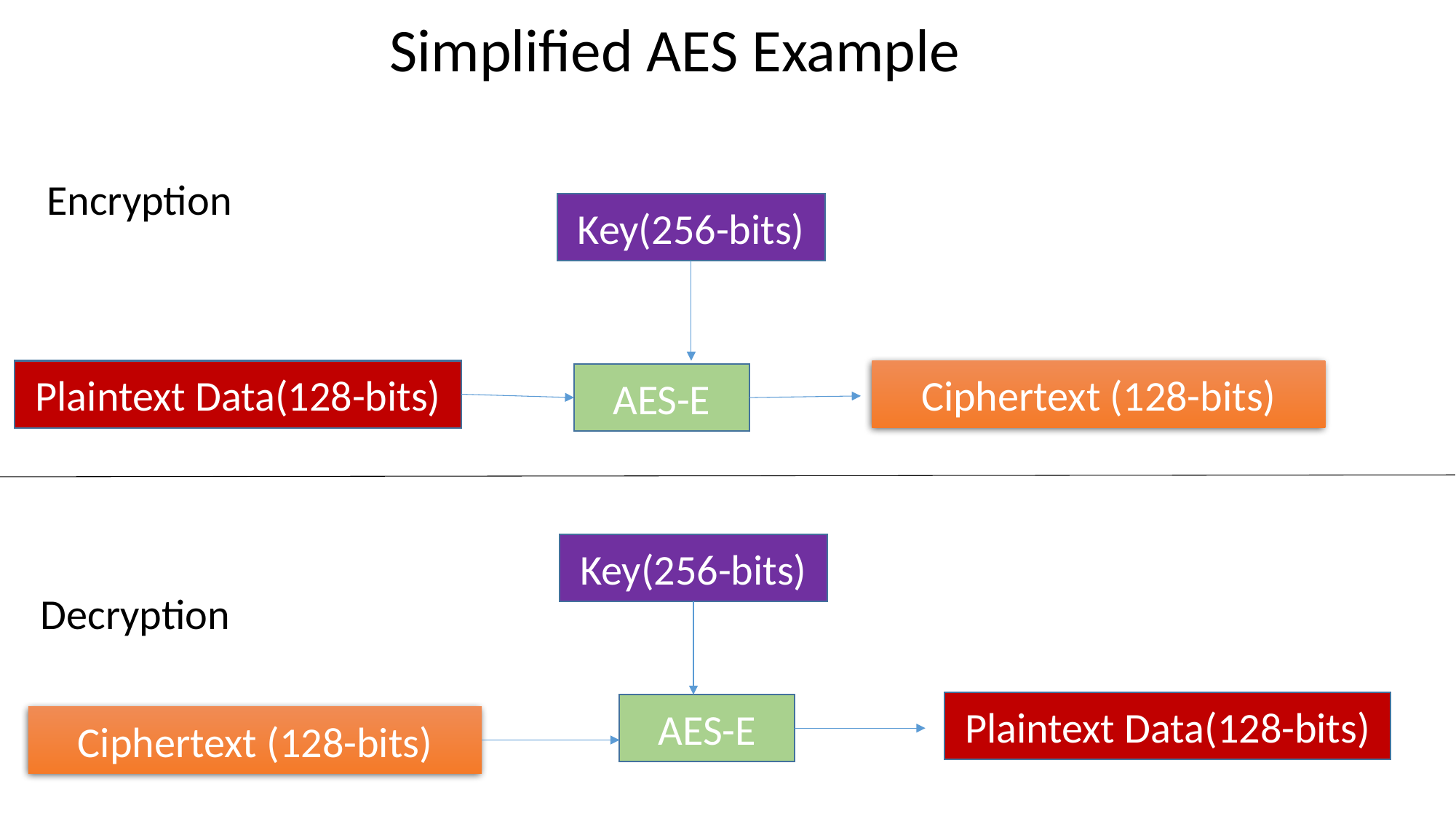

Simplified AES Example
Encryption
Key(256-bits)
Plaintext Data(128-bits)
Ciphertext (128-bits)
AES-E
Key(256-bits)
Decryption
Plaintext Data(128-bits)
AES-E
Ciphertext (128-bits)